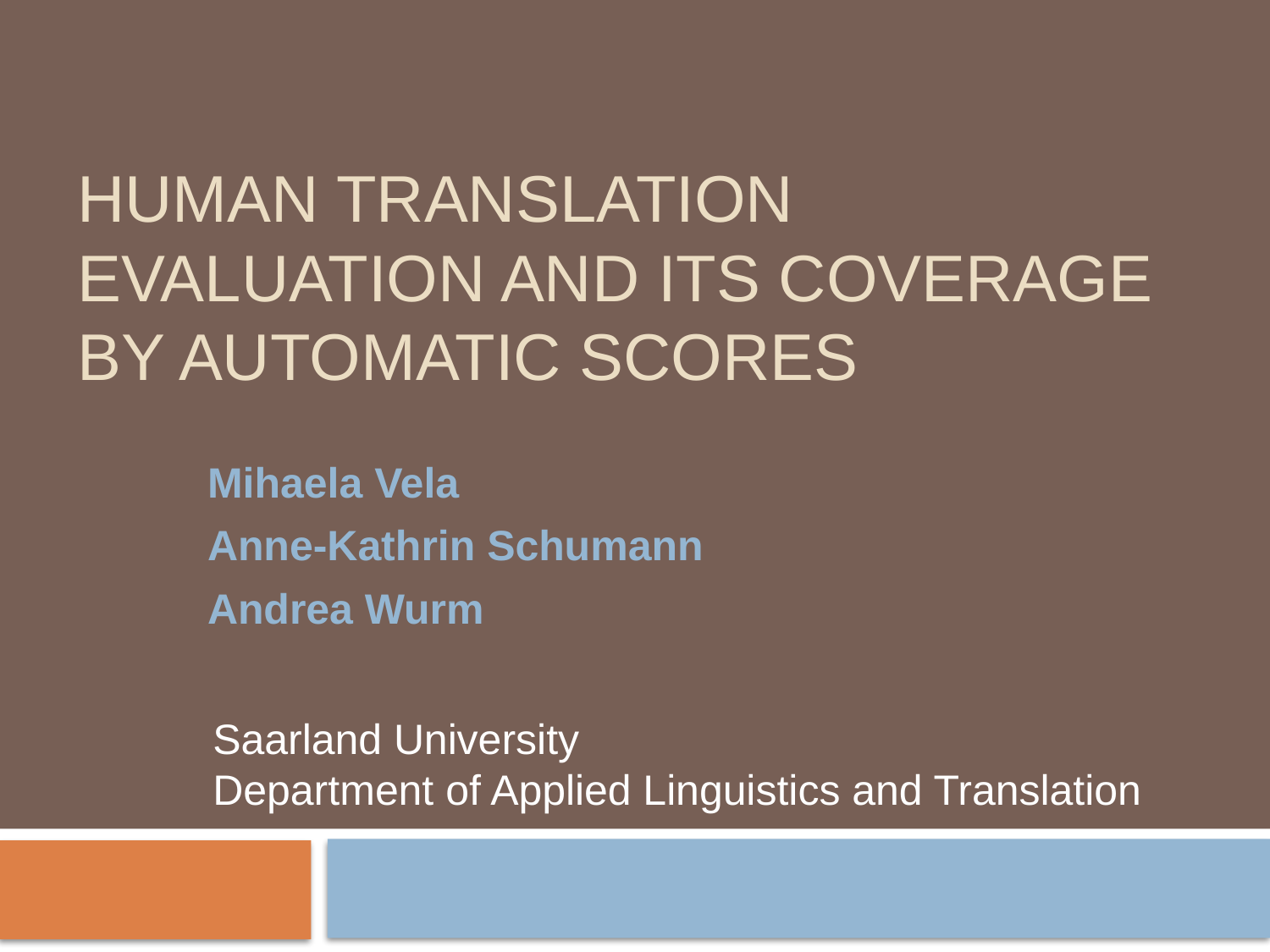

# Human translation evaluation and itS coverage by automatic scores

Mihaela Vela
Anne-Kathrin Schumann
Andrea Wurm

Saarland University
Department of Applied Linguistics and Translation